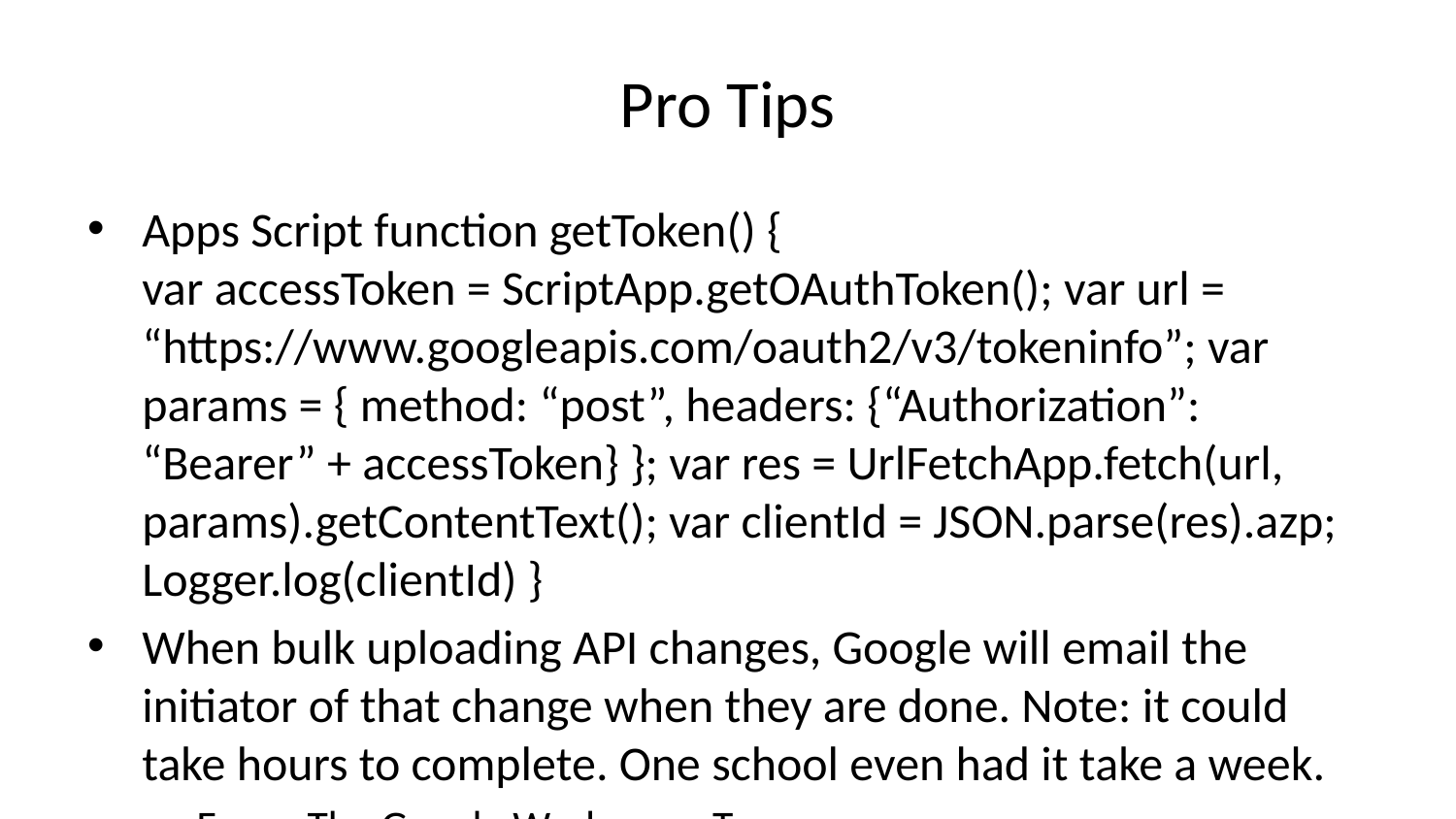

# Pro Tips
Apps Script function getToken() {
var accessToken = ScriptApp.getOAuthToken(); var url = “https://www.googleapis.com/oauth2/v3/tokeninfo”; var params = { method: “post”, headers: {“Authorization”: “Bearer” + accessToken} }; var res = UrlFetchApp.fetch(url, params).getContentText(); var clientId = JSON.parse(res).azp; Logger.log(clientId) }
When bulk uploading API changes, Google will email the initiator of that change when they are done. Note: it could take hours to complete. One school even had it take a week.
From: The Google Workspace Team workspace-noreply@google.com
Subject: Google Admin Alert: Bulk upload report for yourdomain.org
Display a custom message for the blocked app message.
You cannot hyperlink but many schools use a short URL. Security > Access and data control> API Controls > Settings > Custom user message
Check “trust internal apps”. This will avoid issues with accidentally blocking App Script users.
WARNING! By allowing this, it could be security risk
Security > Access and data control> API Controls > Settings > Internal Apps
Google API - Users can view and remove their own Google API connections
A great post on how end users can go into their account and see / manage connections.
When you add an API and choose the root to trust or block, it won’t automatically filter down to any sub org you individually configured and disinherit it from the root.
Directions in this Collab post